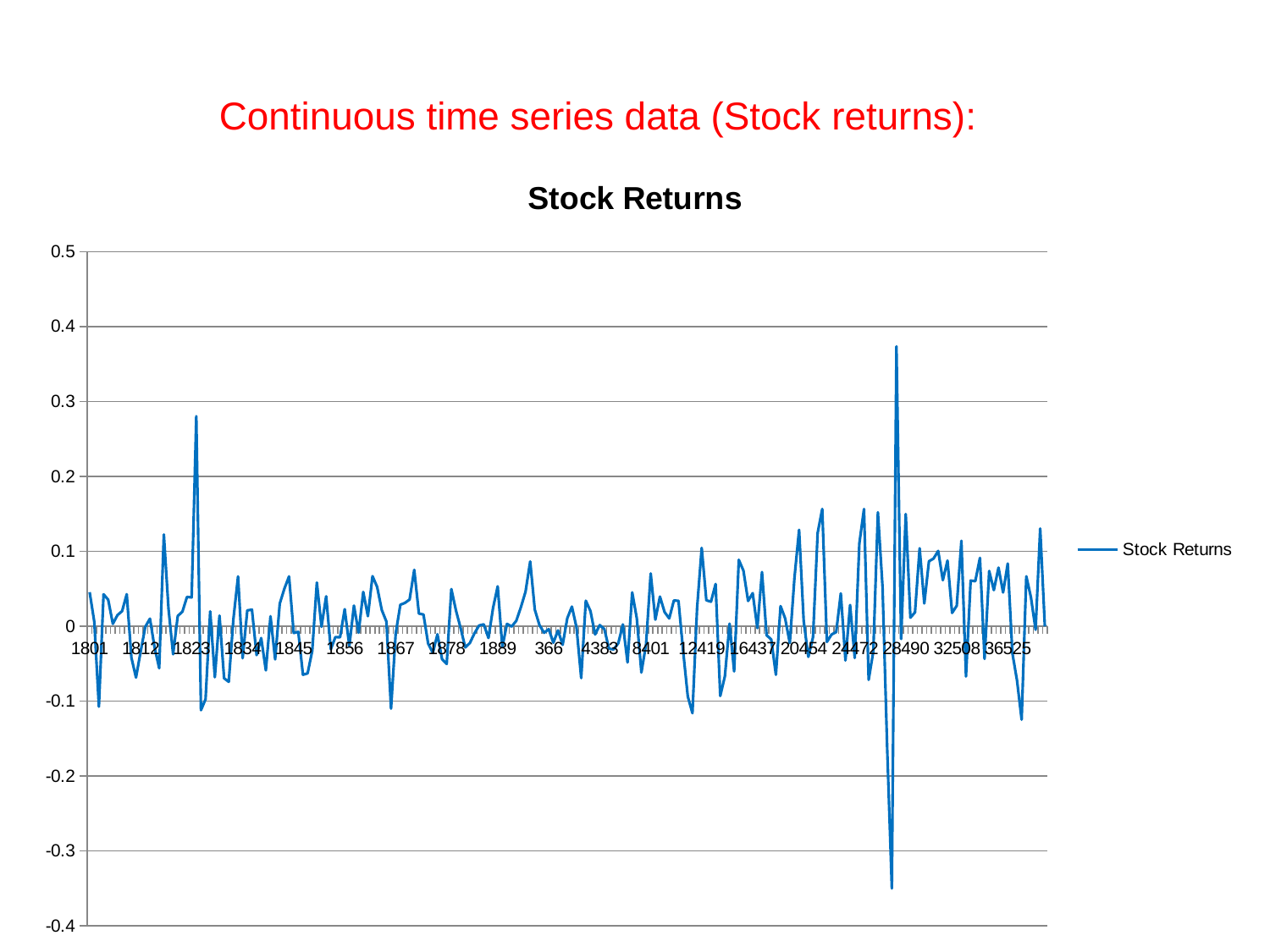

Continuous time series data (Stock returns):

### Chart:

| Category |  |
|---|---|
| 1801 | 0.045343679684294966 |
| 1802 | 0.0057577763297389515 |
| 1803 | -0.10745517214722279 |
| 1804 | 0.042580256261641504 |
| 1805 | 0.035290899857665856 |
| 1806 | 0.0030507515046189963 |
| 1807 | 0.014730495001753281 |
| 1808 | 0.02009842065408351 |
| 1809 | 0.042720664795956834 |
| 1810 | -0.041919752661354275 |
| 1811 | -0.06855009364594221 |
| 1812 | -0.03384560542968934 |
| 1813 | -0.0007603640376547877 |
| 1814 | 0.0100303414909273 |
| 1815 | -0.02816094904863986 |
| 1816 | -0.05610682168992789 |
| 1817 | 0.12244863893380176 |
| 1818 | 0.0234213489163438 |
| 1819 | -0.03749533659772426 |
| 1820 | 0.013619704709097442 |
| 1821 | 0.019334796834950655 |
| 1822 | 0.03905467372372059 |
| 1823 | 0.03838416484364759 |
| 1824 | 0.2802633278508603 |
| 1825 | -0.11212528199124829 |
| 1826 | -0.09746604841186364 |
| 1827 | 0.019788704601989688 |
| 1828 | -0.06812975115713053 |
| 1829 | 0.0141066762793638 |
| 1830 | -0.0694905357020452 |
| 1831 | -0.07430257778255218 |
| 1832 | 0.00944406015760113 |
| 1833 | 0.06642566224616653 |
| 1834 | -0.042704783659820014 |
| 1835 | 0.021055722163659085 |
| 1836 | 0.0220399656466776 |
| 1837 | -0.03858851411226484 |
| 1838 | -0.01587335491894182 |
| 1839 | -0.05897383332664943 |
| 1840 | 0.013240949382706821 |
| 1841 | -0.044256392663747805 |
| 1842 | 0.029999549292892568 |
| 1843 | 0.05013424652507648 |
| 1844 | 0.06646105590152773 |
| 1845 | -0.00903585111819716 |
| 1846 | -0.007608857745787822 |
| 1847 | -0.06479747756969044 |
| 1848 | -0.06297847059769683 |
| 1849 | -0.032936058094987584 |
| 1850 | 0.058211232254702594 |
| 1851 | -0.0007679833688329999 |
| 1852 | 0.0398760071185224 |
| 1853 | -0.030748641782229438 |
| 1854 | -0.014541614218152608 |
| 1855 | -0.01477693638098776 |
| 1856 | 0.02274586605226331 |
| 1857 | -0.02624934658762624 |
| 1858 | 0.027521073651263297 |
| 1859 | -0.008722096097896323 |
| 1860 | 0.045705662351066455 |
| 1861 | 0.013321552058226044 |
| 1862 | 0.06675286487548053 |
| 1863 | 0.052379252640281794 |
| 1864 | 0.021467572309104874 |
| 1865 | 0.006174137023522686 |
| 1866 | -0.11013661557163178 |
| 1867 | -0.009670073347861186 |
| 1868 | 0.028586379619875806 |
| 1869 | 0.03110286109373006 |
| 1870 | 0.03555949963032323 |
| 1871 | 0.07520827201211182 |
| 1872 | 0.01689527079279986 |
| 1873 | 0.015463710683856725 |
| 1874 | -0.023266452163693597 |
| 1875 | -0.03573563757036124 |
| 1876 | -0.010819283272394729 |
| 1877 | -0.04393545530001618 |
| 1878 | -0.05043880908724097 |
| 1879 | 0.04957212653678551 |
| 1880 | 0.02083387214523747 |
| 1881 | -0.002487849930516095 |
| 1882 | -0.028350419122677772 |
| 1883 | -0.022407242900031557 |
| 1884 | -0.009258749448519454 |
| 1885 | 0.0009538648286595564 |
| 1886 | 0.0024702881149767375 |
| 1887 | -0.015822339610241588 |
| 1888 | 0.024637948124042488 |
| 1889 | 0.05323122900444972 |
| 1890 | -0.027809769987386733 |
| 1891 | 0.003140753211900587 |
| 1892 | -0.0005218840787080204 |
| 1893 | 0.007078699250286314 |
| 1894 | 0.02528001517209284 |
| 1895 | 0.04609665065749371 |
| 1896 | 0.08640984827450063 |
| 1897 | 0.022056035884535155 |
| 1898 | 0.0014689303101842479 |
| 1899 | -0.008773924307505123 |
| 366 | -0.003931340046775769 |
| 731 | -0.0220380416849373 |
| 1096 | -0.0056578387752797025 |
| 1461 | -0.024838148812042892 |
| 1827 | 0.010618342734560299 |
| 2192 | 0.026185943769863194 |
| 2557 | -0.0019312738080641267 |
| 2922 | -0.06923111898098444 |
| 3288 | 0.033964664178384174 |
| 3653 | 0.02025109502845409 |
| 4018 | -0.011033918038403591 |
| 4383 | 0.00141067281890717 |
| 4749 | -0.0038581344812241036 |
| 5114 | -0.030083190405707377 |
| 5479 | -0.0309829617241954 |
| 5844 | -0.022738331033780753 |
| 6210 | 0.002343742773535108 |
| 6575 | -0.04841469020953156 |
| 6940 | 0.04512989726951842 |
| 7305 | 0.01054767013814972 |
| 7671 | -0.061817967361006705 |
| 8036 | -0.024158921324462578 |
| 8401 | 0.07037555300583083 |
| 8766 | 0.008650004034246466 |
| 9132 | 0.03942051845435268 |
| 9497 | 0.01878548652255674 |
| 9862 | 0.01036166115769022 |
| 10227 | 0.03437323773226926 |
| 10593 | 0.03378761955549049 |
| 10958 | -0.03317377566262128 |
| 11323 | -0.09385374084596027 |
| 11688 | -0.11609578547069055 |
| 12054 | 0.023617194016527752 |
| 12419 | 0.10449303624342372 |
| 12784 | 0.0345797636589045 |
| 13149 | 0.03266316950988248 |
| 13515 | 0.05632350665481353 |
| 13880 | -0.09310975601140271 |
| 14245 | -0.06673970332839689 |
| 14610 | 0.0033685059435844145 |
| 14976 | -0.06041830732264577 |
| 15341 | 0.08856685282512695 |
| 15706 | 0.0740341779230579 |
| 16071 | 0.03364352949959074 |
| 16437 | 0.04408300418757151 |
| 16802 | -0.002541598954839188 |
| 17167 | 0.07233002019717691 |
| 17532 | -0.012034118309925085 |
| 17898 | -0.017736470563626587 |
| 18263 | -0.06489732064199409 |
| 18628 | 0.026775973740619408 |
| 18993 | 0.010387830354708553 |
| 19359 | -0.022541193599623723 |
| 19724 | 0.06439087871655001 |
| 20089 | 0.12869768009746682 |
| 20454 | 0.006808017443987981 |
| 20820 | -0.040969854800583724 |
| 21185 | -0.014718085694106781 |
| 21550 | 0.12445367559566756 |
| 21915 | 0.1565354237328933 |
| 22281 | -0.02096800458288018 |
| 22646 | -0.011094851358136074 |
| 23011 | -0.007943018272201185 |
| 23376 | 0.043766723341818935 |
| 23742 | -0.04577538632802183 |
| 24107 | 0.028274725785092412 |
| 24472 | -0.042462970972670565 |
| 24837 | 0.11053416372396671 |
| 25203 | 0.15641887252968156 |
| 25568 | -0.07152915517132576 |
| 25933 | -0.033952280915486625 |
| 26298 | 0.15206562879871388 |
| 26664 | 0.05238092401552712 |
| 27029 | -0.16341910602358892 |
| 27394 | -0.3500346354413968 |
| 27759 | 0.37351573129092247 |
| 28125 | -0.017147642360870317 |
| 28490 | 0.14975874787785054 |
| 28855 | 0.0113687255409932 |
| 29220 | 0.01847436683700865 |
| 29586 | 0.10403685295650827 |
| 29951 | 0.030342830218884842 |
| 30316 | 0.08660259984302113 |
| 30681 | 0.09024621960632813 |
| 31047 | 0.1004511212717017 |
| 31412 | 0.061371801186036024 |
| 31777 | 0.0875535078460987 |
| 32142 | 0.01769300226148311 |
| 32508 | 0.027258548544958256 |
| 32873 | 0.11399130146826479 |
| 33238 | -0.06709401879507748 |
| 33603 | 0.06092186492512752 |
| 33969 | 0.060040745181004745 |
| 34334 | 0.09112238180139172 |
| 34699 | -0.04361505340004968 |
| 35064 | 0.07363730881489208 |
| 35430 | 0.04809400431516941 |
| 35795 | 0.07821106719317816 |
| 36160 | 0.044951199250723606 |
| 36525 | 0.08367263833891277 |
| 36891 | -0.036049882845643706 |
| 37256 | -0.07269902148617291 |
| 37621 | -0.12476096446124413 |
| 37986 | 0.06656985904074068 |
| 38352 | 0.038550278620977506 |
| 38717 | -0.004813665872850152 |
| 39082 | 0.13042969968455917 |
| 39307 | -0.00031962821612996486 |